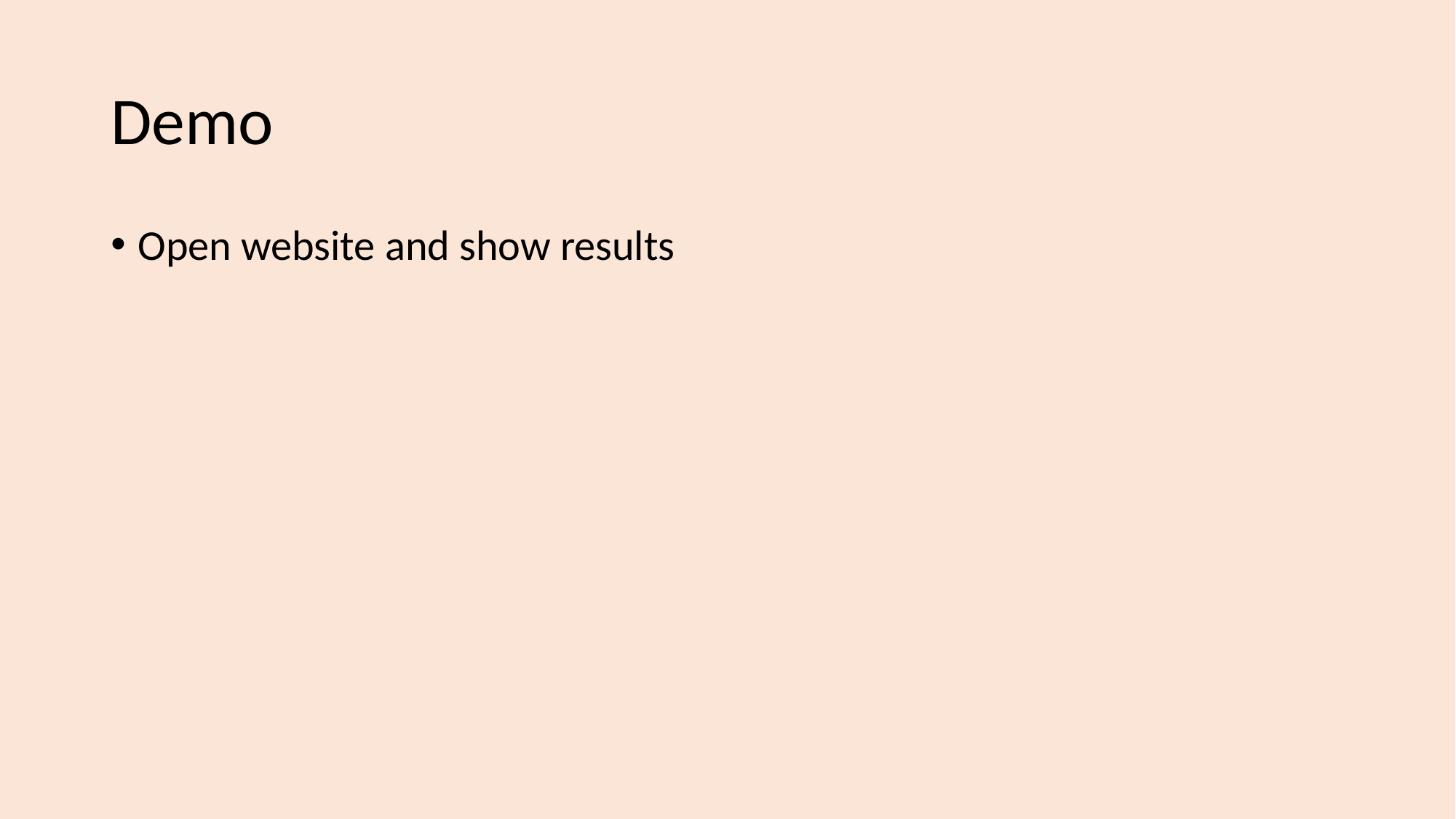

# Demo
Open website and show results